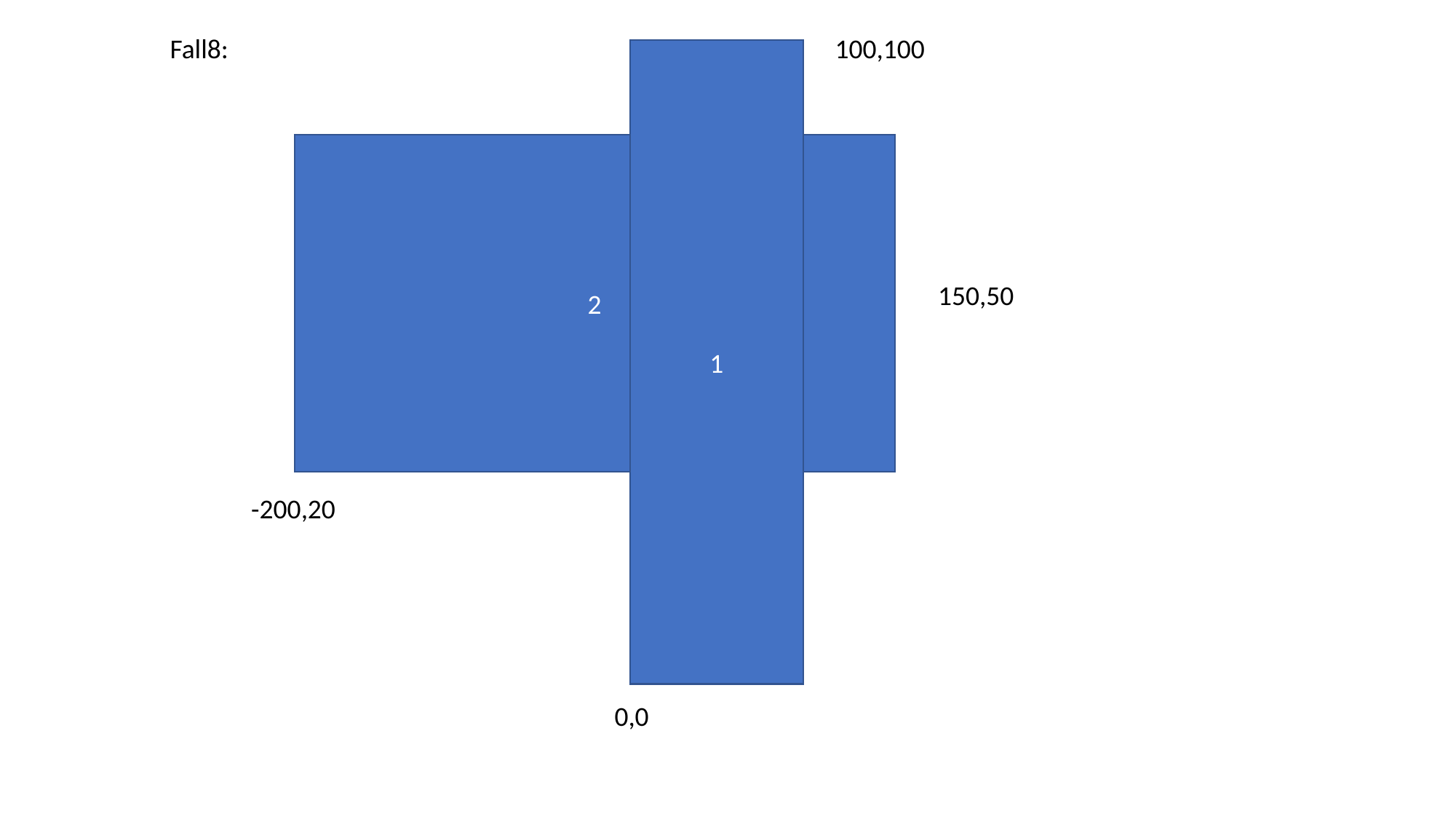

Fall8:
100,100
1
2
150,50
-200,20
0,0